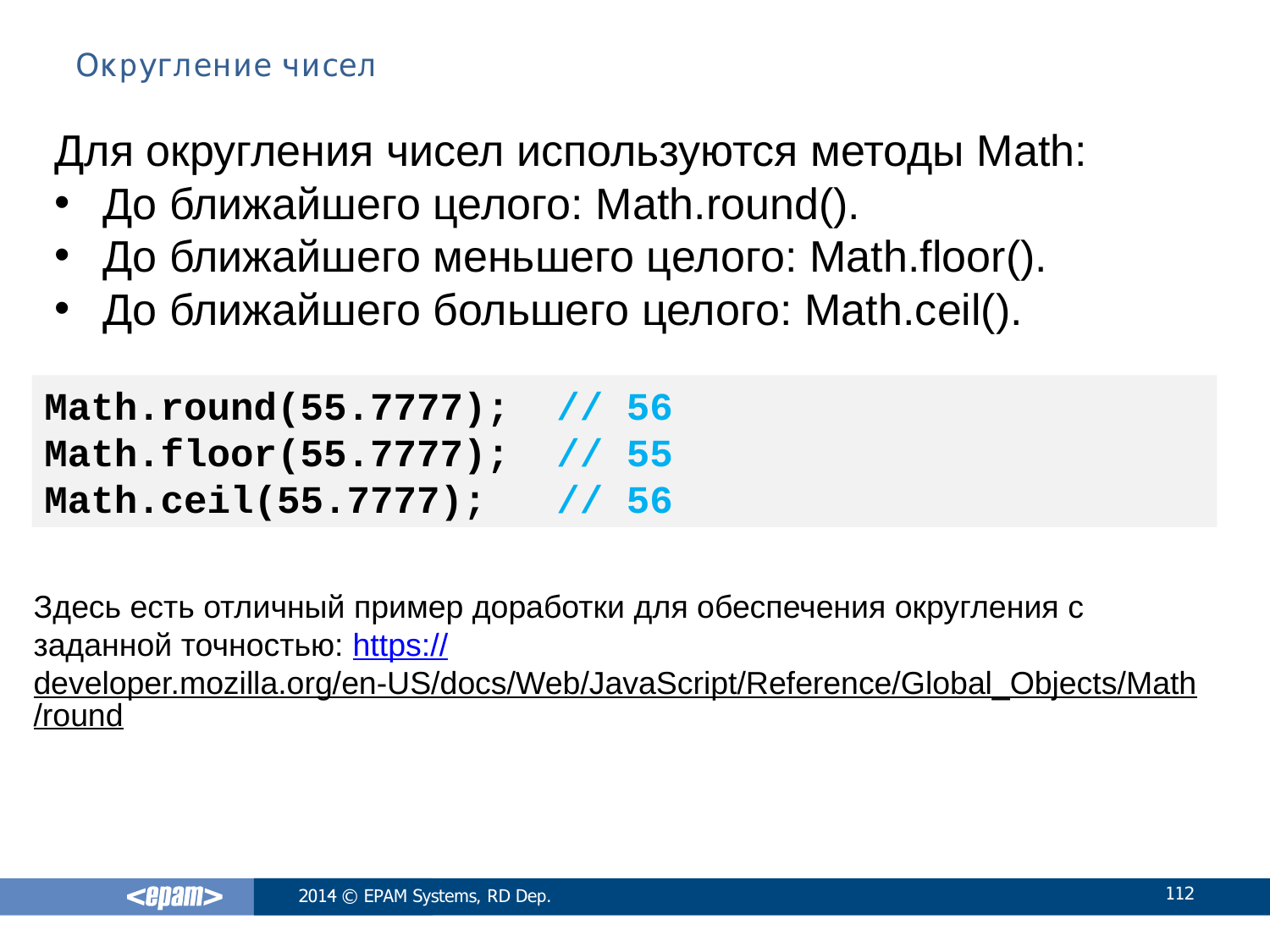

# Округление чисел
Для округления чисел используются методы Math:
До ближайшего целого: Math.round().
До ближайшего меньшего целого: Math.floor().
До ближайшего большего целого: Math.ceil().

Math.round(55.7777);  // 56
Math.floor(55.7777);  // 55
Math.ceil(55.7777);   // 56
Здесь есть отличный пример доработки для обеспечения округления с заданной точностью: https://developer.mozilla.org/en-US/docs/Web/JavaScript/Reference/Global_Objects/Math/round
112
2014 © EPAM Systems, RD Dep.